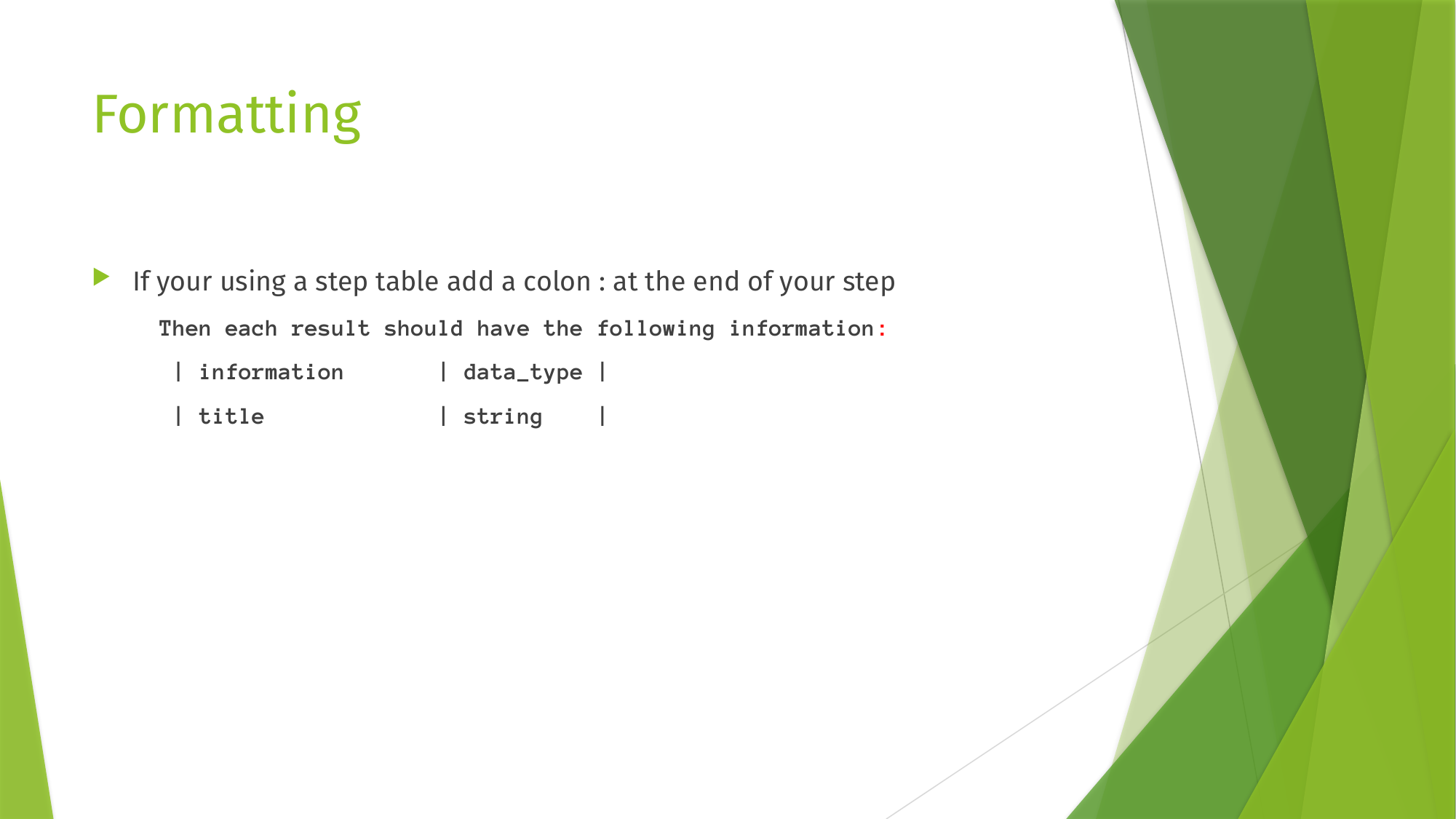

# Formatting
If your using a step table add a colon : at the end of your step
 Then each result should have the following information:
  | information       | data_type |
  | title             | string    |